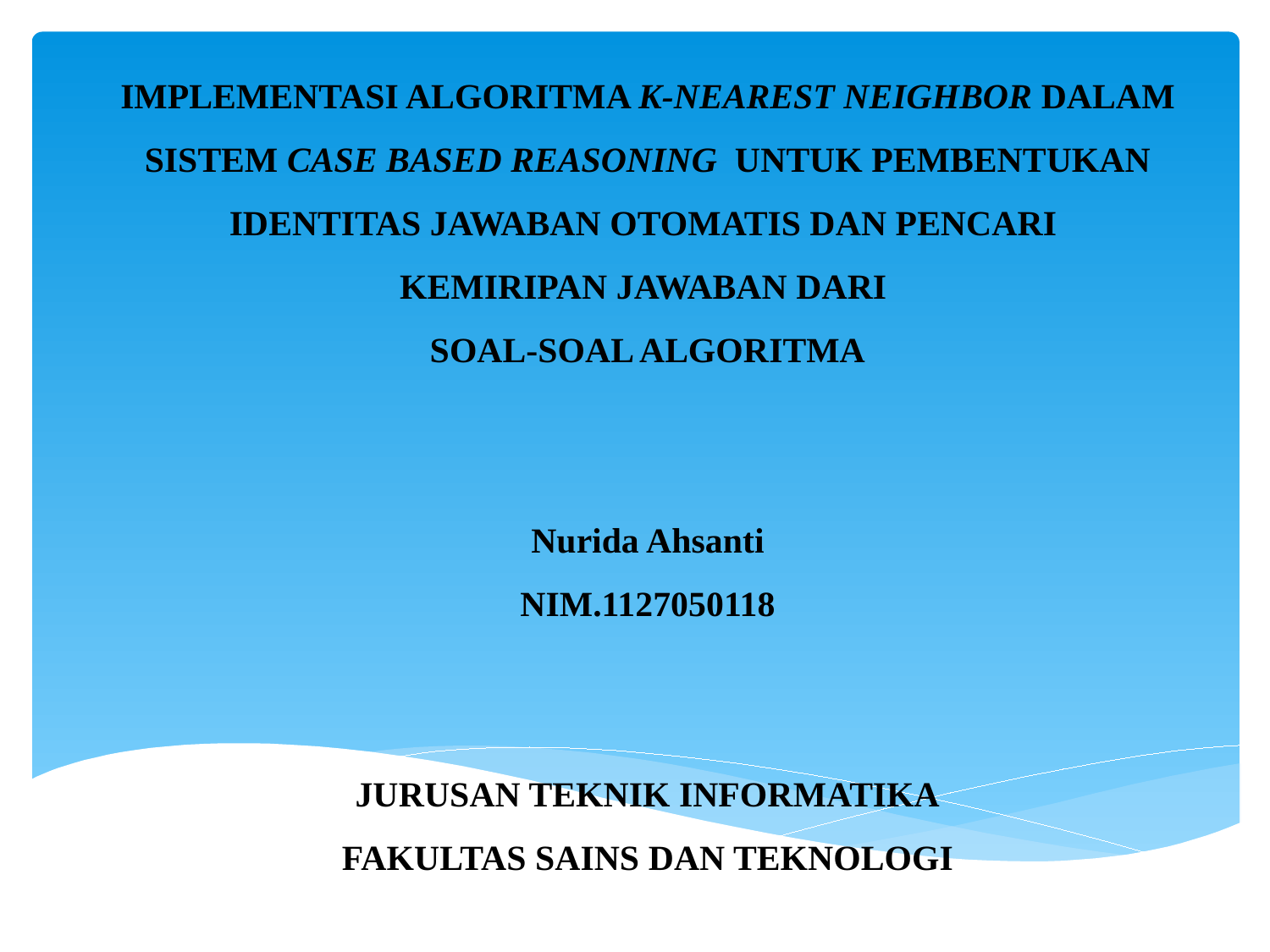

# IMPLEMENTASI ALGORITMA K-NEAREST NEIGHBOR DALAM SISTEM CASE BASED REASONING  UNTUK PEMBENTUKAN IDENTITAS JAWABAN OTOMATIS DAN PENCARI KEMIRIPAN JAWABAN DARI SOAL-SOAL ALGORITMA Nurida Ahsanti NIM.1127050118 JURUSAN TEKNIK INFORMATIKA FAKULTAS SAINS DAN TEKNOLOGI